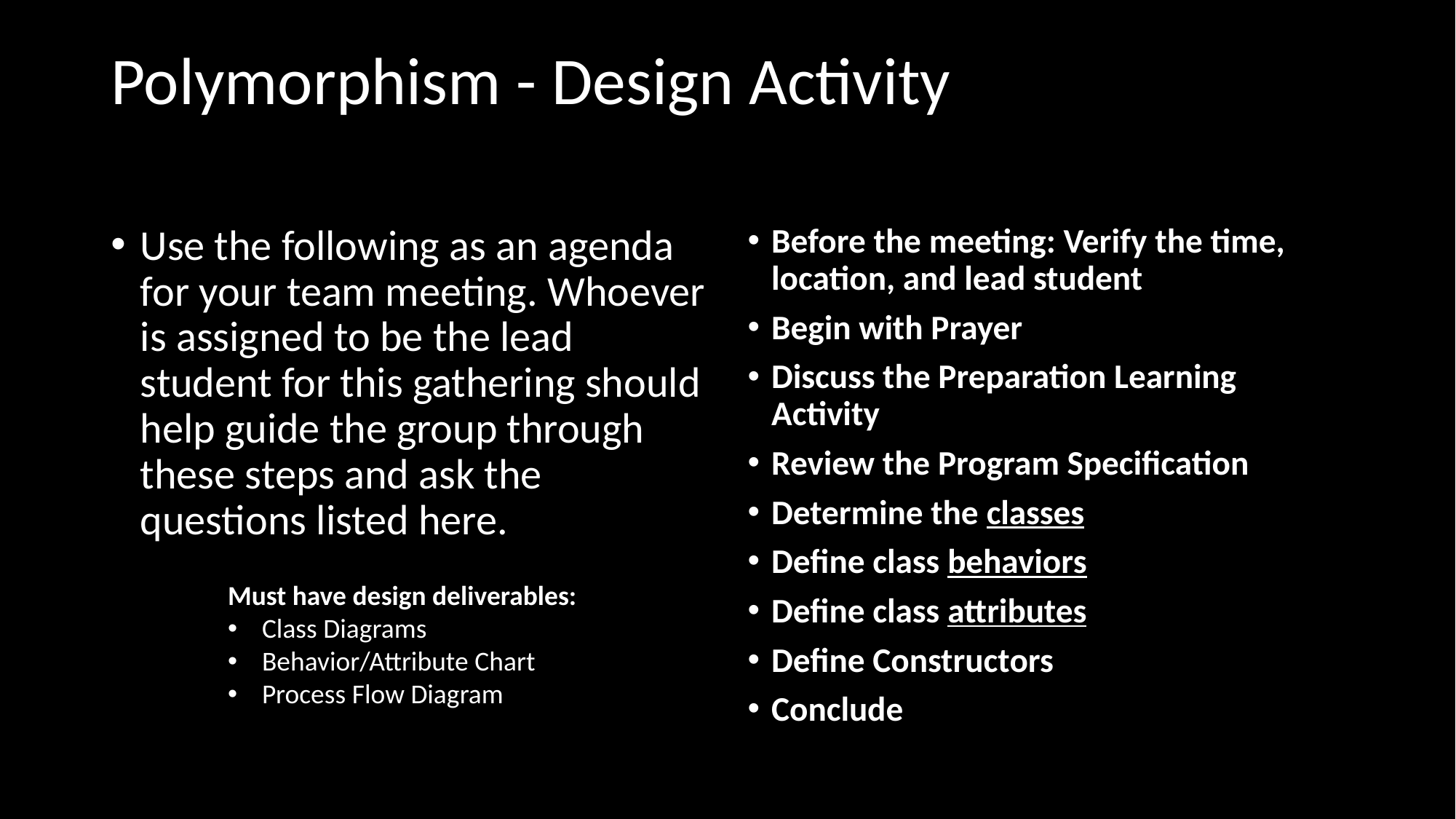

# Polymorphism - Design Activity
Use the following as an agenda for your team meeting. Whoever is assigned to be the lead student for this gathering should help guide the group through these steps and ask the questions listed here.
Before the meeting: Verify the time, location, and lead student
Begin with Prayer
Discuss the Preparation Learning Activity
Review the Program Specification
Determine the classes
Define class behaviors
Define class attributes
Define Constructors
Conclude

Must have design deliverables:
Class Diagrams
Behavior/Attribute Chart
Process Flow Diagram